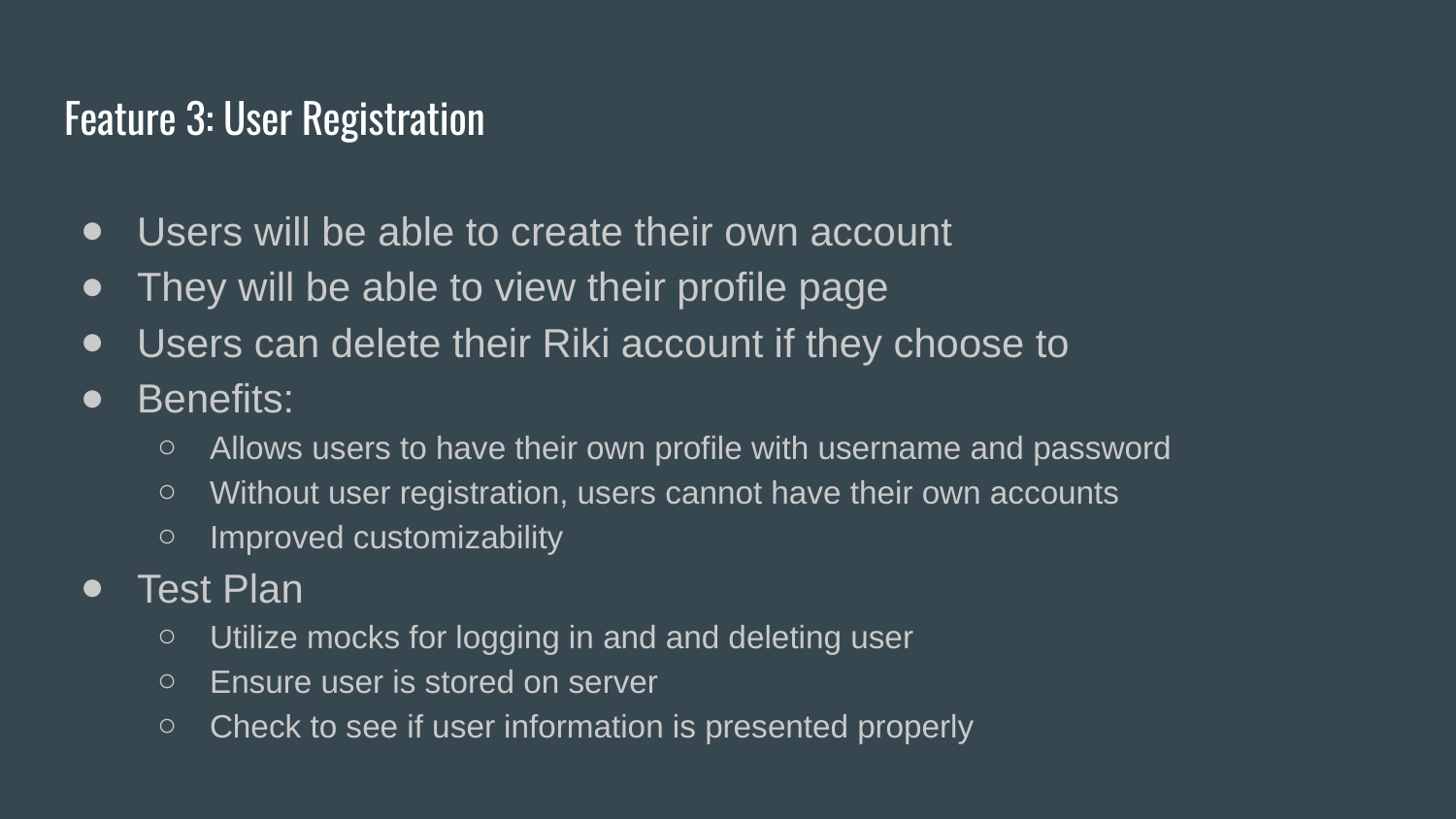

# Feature 3: User Registration
Users will be able to create their own account
They will be able to view their profile page
Users can delete their Riki account if they choose to
Benefits:
Allows users to have their own profile with username and password
Without user registration, users cannot have their own accounts
Improved customizability
Test Plan
Utilize mocks for logging in and and deleting user
Ensure user is stored on server
Check to see if user information is presented properly